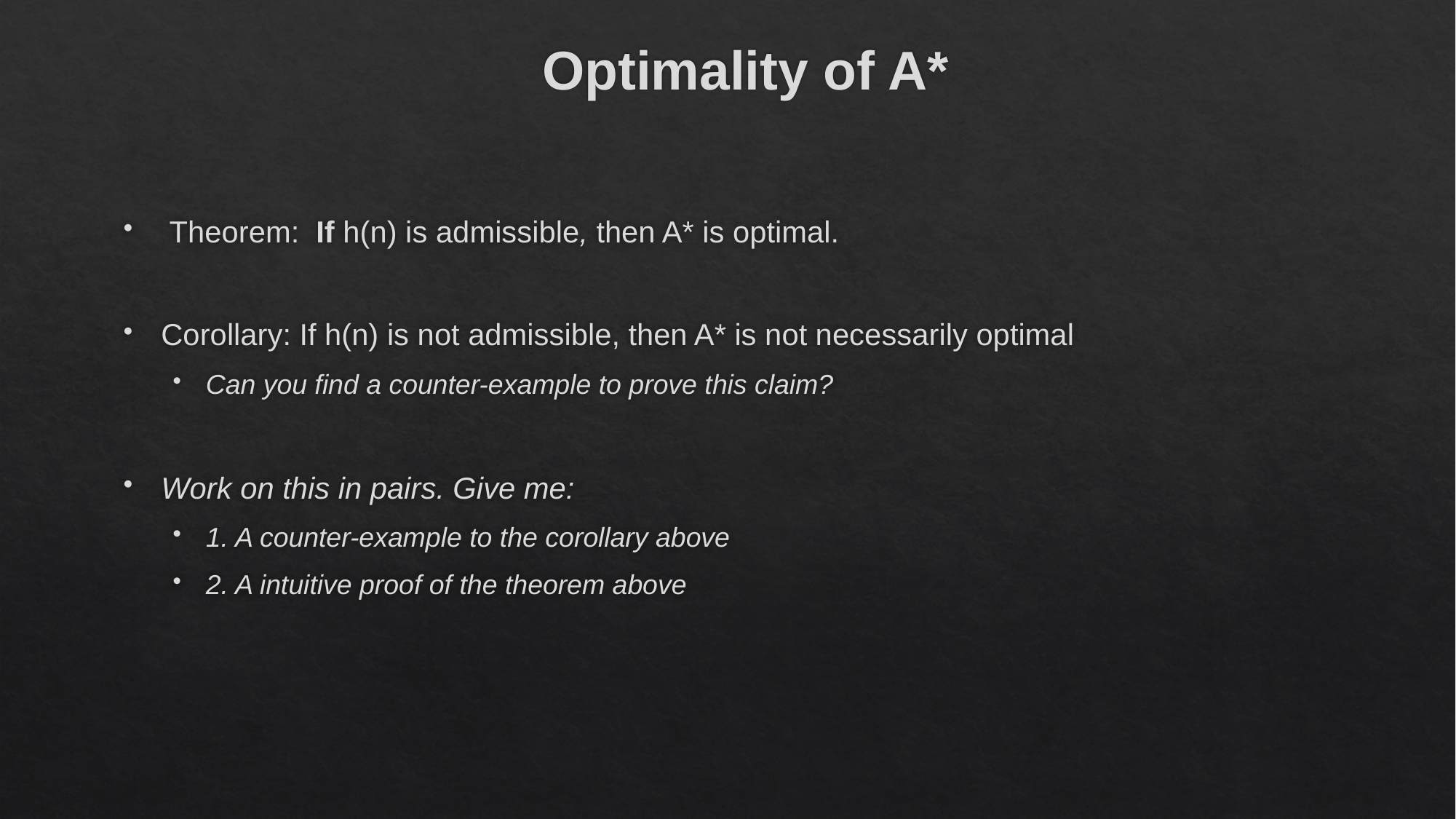

# Optimality of A*
 Theorem:  If h(n) is admissible, then A* is optimal.

Corollary: If h(n) is not admissible, then A* is not necessarily optimal
Can you find a counter-example to prove this claim?

Work on this in pairs. Give me:
1. A counter-example to the corollary above
2. A intuitive proof of the theorem above